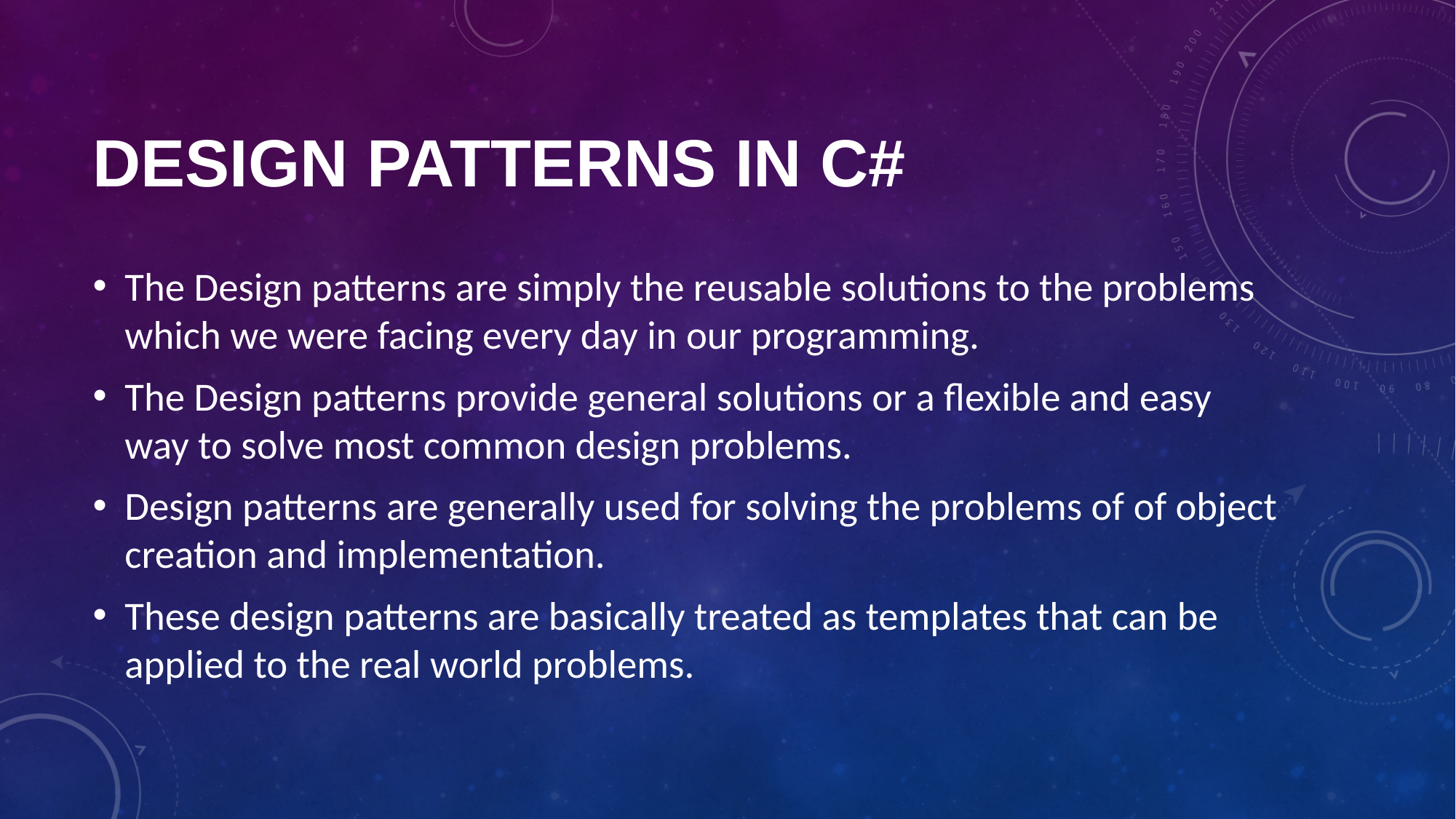

# DESIGN PATTERNS IN C#
The Design patterns are simply the reusable solutions to the problems which we were facing every day in our programming.
The Design patterns provide general solutions or a flexible and easy way to solve most common design problems.
Design patterns are generally used for solving the problems of of object creation and implementation.
These design patterns are basically treated as templates that can be applied to the real world problems.